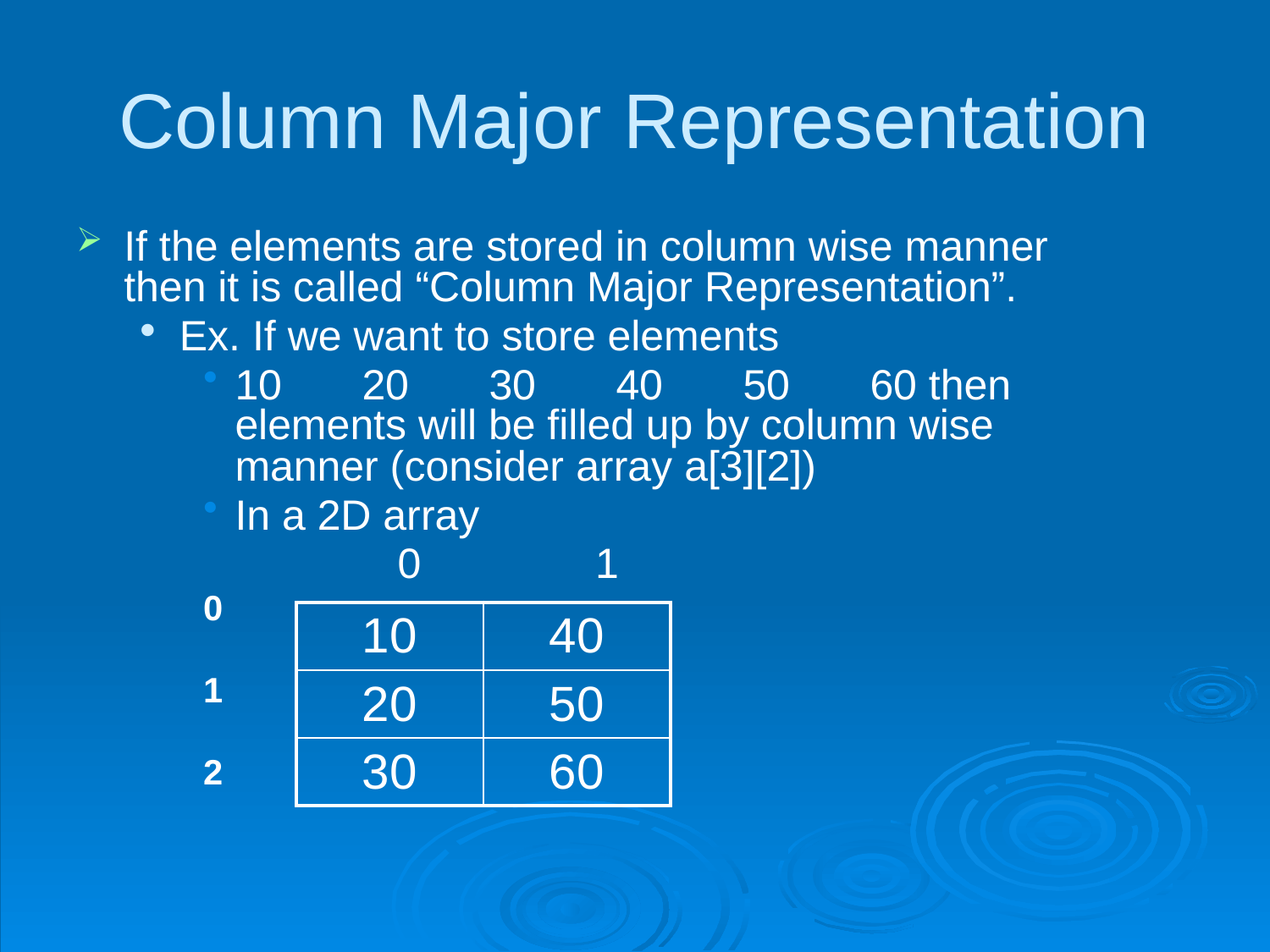

# Column Major Representation
If the elements are stored in column wise manner then it is called “Column Major Representation”.
Ex. If we want to store elements
10	20	30	40	50	60 then elements will be filled up by column wise manner (consider array a[3][2])
In a 2D array
		   0	         1
0

1

2

| 10 | 40 |
| --- | --- |
| 20 | 50 |
| 30 | 60 |